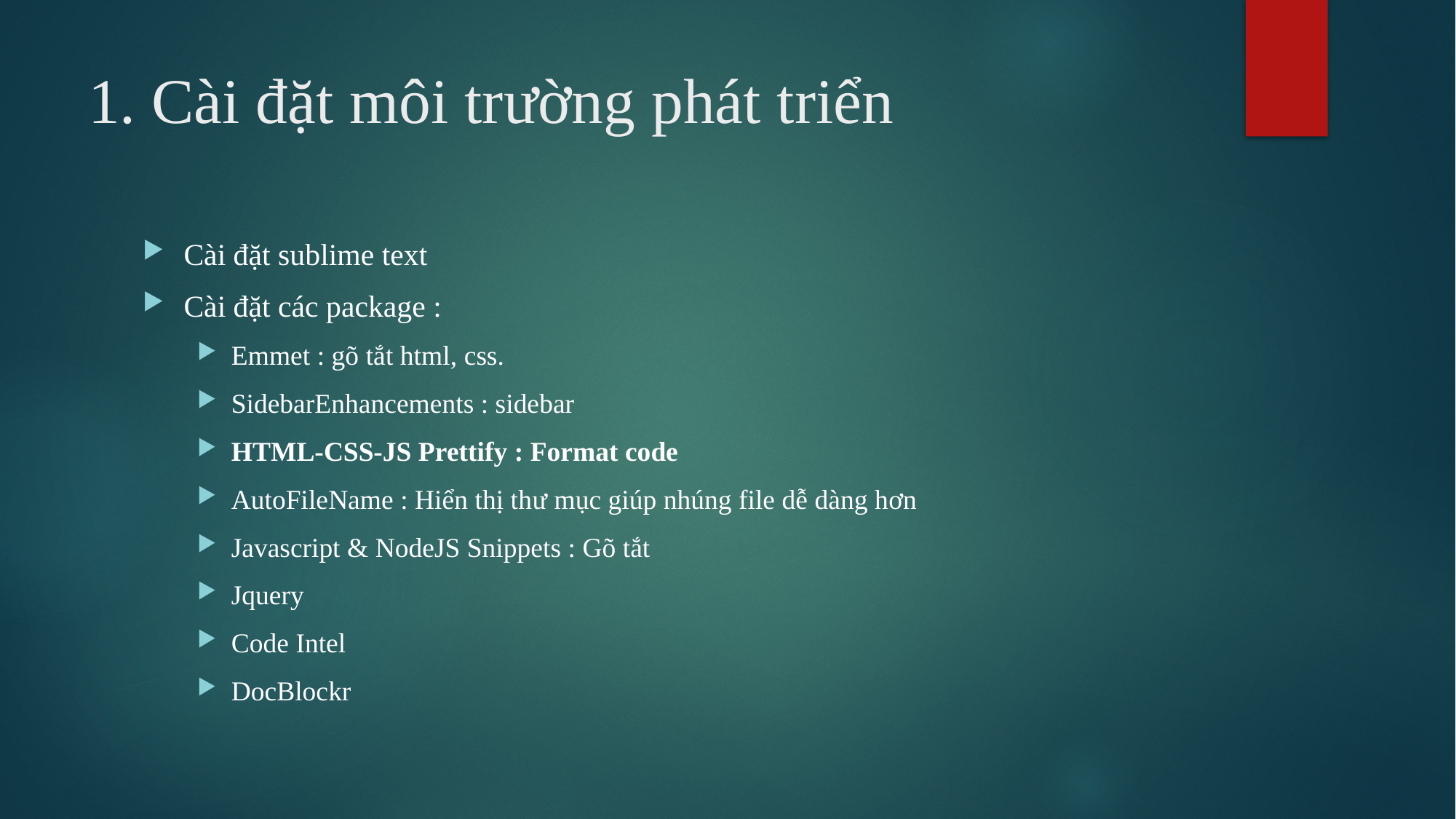

# 1. Cài đặt môi trường phát triển
Cài đặt sublime text
Cài đặt các package :
Emmet : gõ tắt html, css.
SidebarEnhancements : sidebar
HTML-CSS-JS Prettify : Format code
AutoFileName : Hiển thị thư mục giúp nhúng file dễ dàng hơn
Javascript & NodeJS Snippets : Gõ tắt
Jquery
Code Intel
DocBlockr